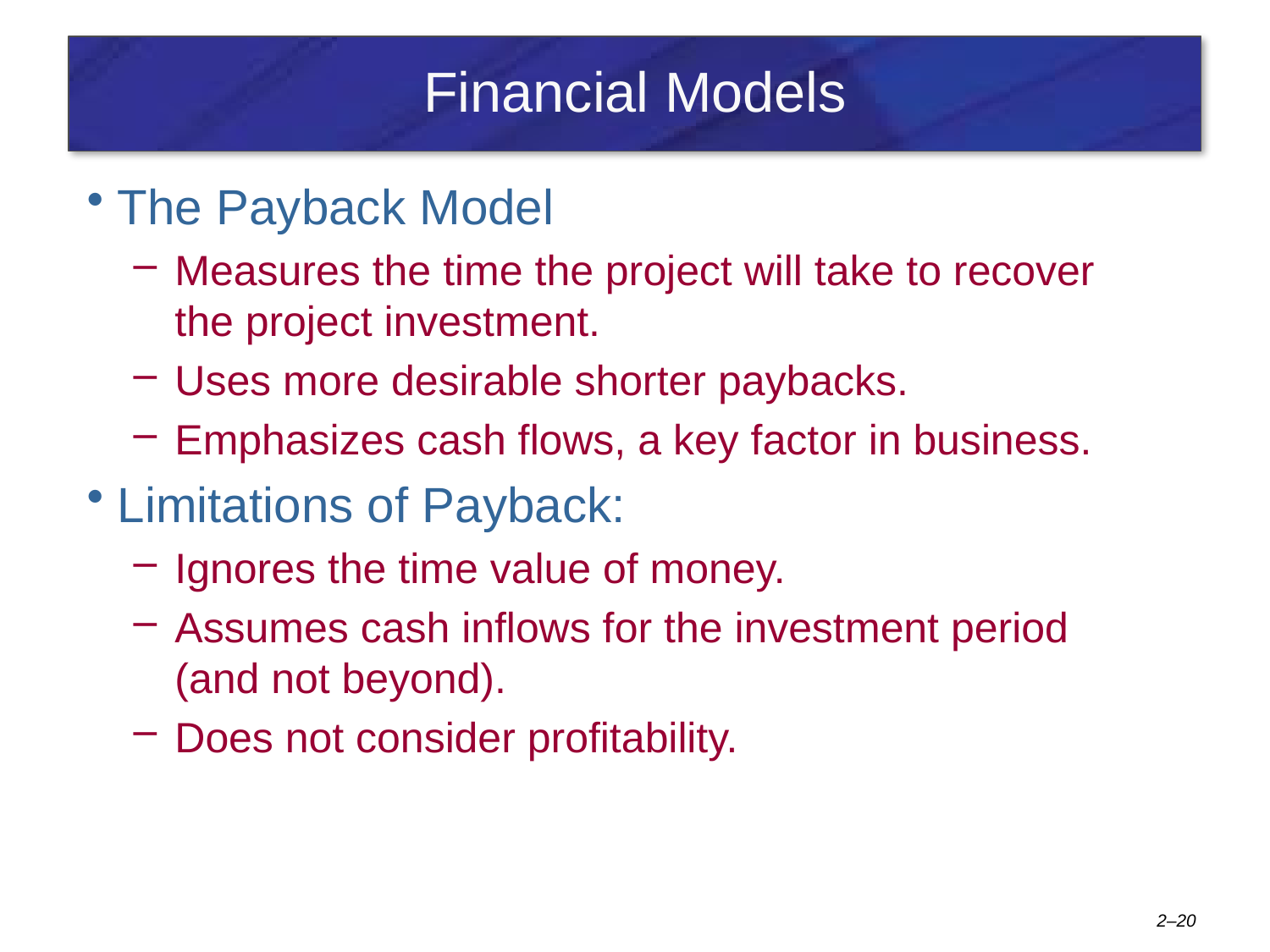

# Financial Models
The Payback Model
Measures the time the project will take to recover
the project investment.
Uses more desirable shorter paybacks.
Emphasizes cash flows, a key factor in business.
Limitations of Payback:
Ignores the time value of money.
Assumes cash inflows for the investment period
(and not beyond).
Does not consider profitability.
2–20